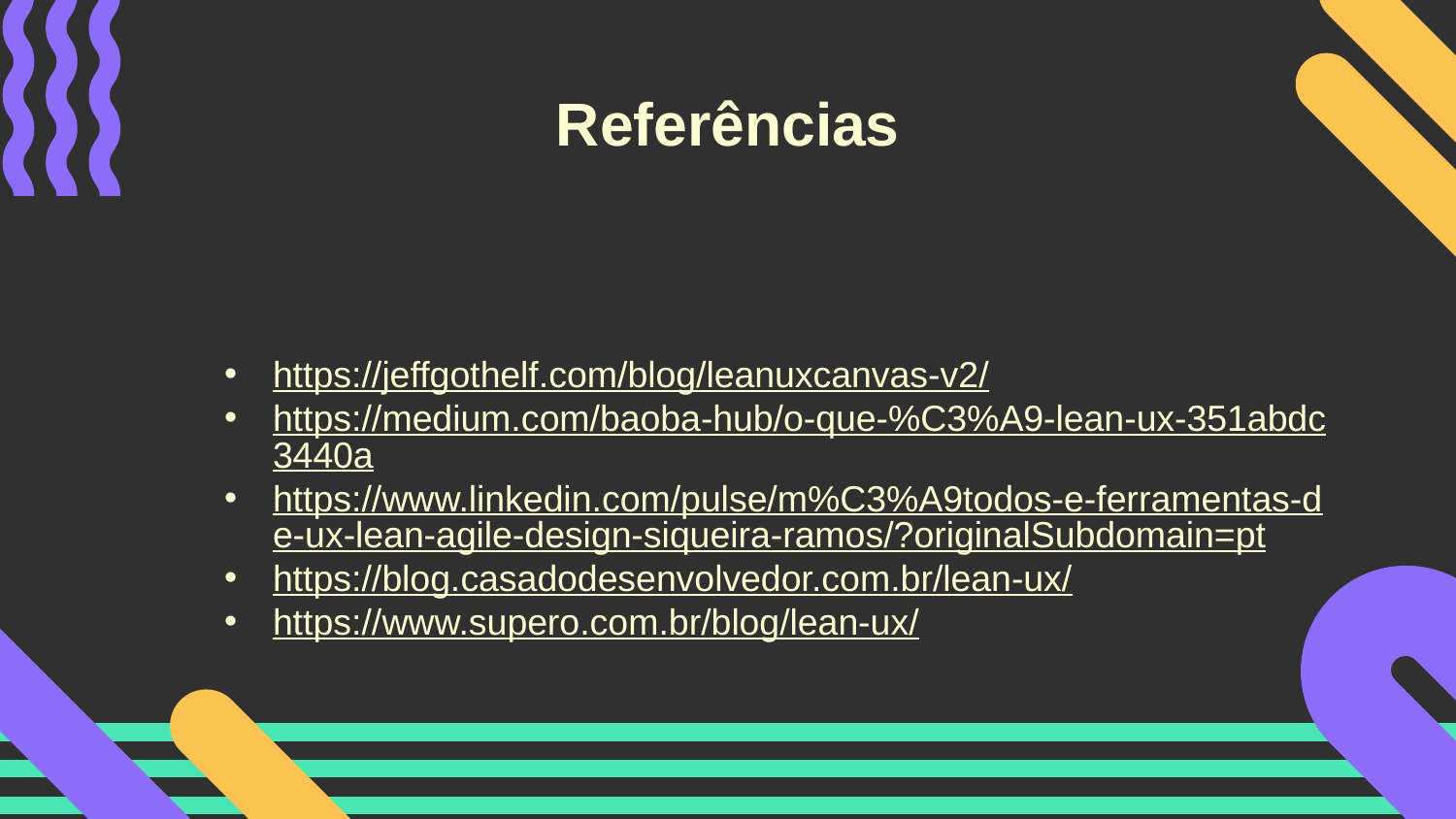

# Referências
https://jeffgothelf.com/blog/leanuxcanvas-v2/
https://medium.com/baoba-hub/o-que-%C3%A9-lean-ux-351abdc3440a
https://www.linkedin.com/pulse/m%C3%A9todos-e-ferramentas-de-ux-lean-agile-design-siqueira-ramos/?originalSubdomain=pt
https://blog.casadodesenvolvedor.com.br/lean-ux/
https://www.supero.com.br/blog/lean-ux/